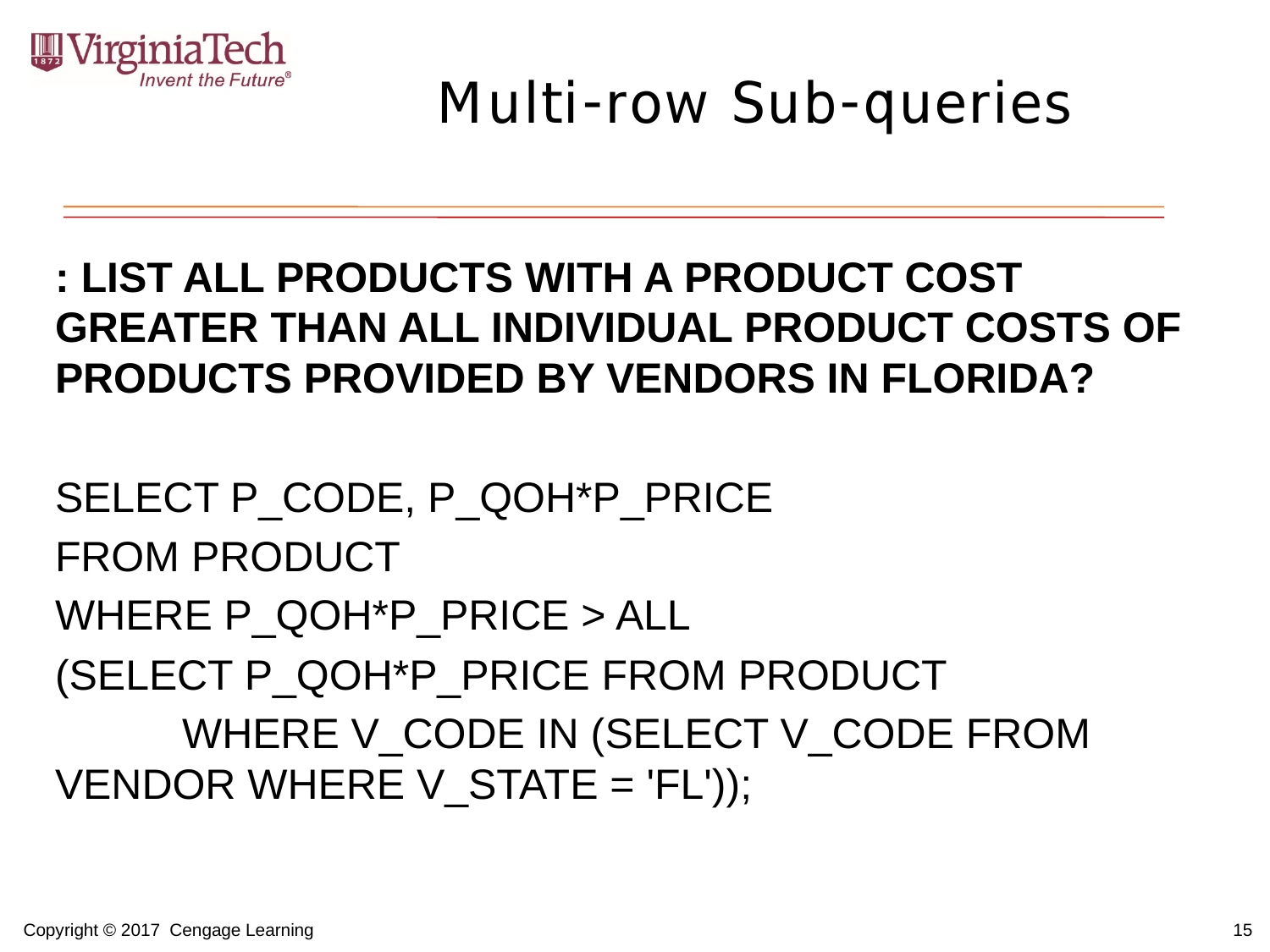

# Multi-row Sub-queries
: LIST ALL PRODUCTS WITH A PRODUCT COST GREATER THAN ALL INDIVIDUAL PRODUCT COSTS OF PRODUCTS PROVIDED BY VENDORS IN FLORIDA?

SELECT P_CODE, P_QOH*P_PRICE
FROM PRODUCT
WHERE P_QOH*P_PRICE > ALL
(SELECT P_QOH*P_PRICE FROM PRODUCT
	WHERE V_CODE IN (SELECT V_CODE FROM VENDOR WHERE V_STATE = 'FL'));
15
Copyright © 2017  Cengage Learning